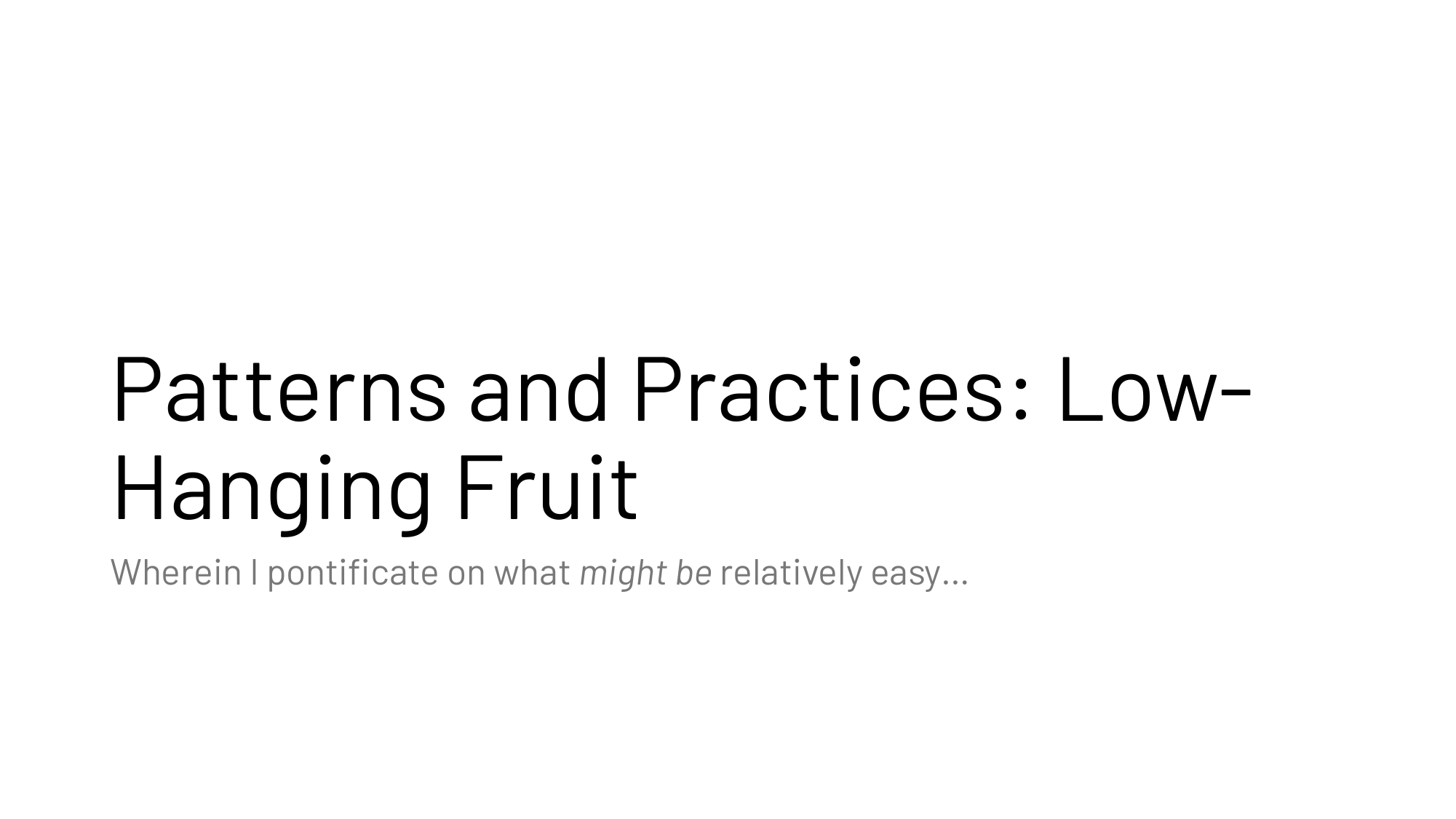

# Patterns and Practices: Low-Hanging Fruit
Wherein I pontificate on what might be relatively easy…